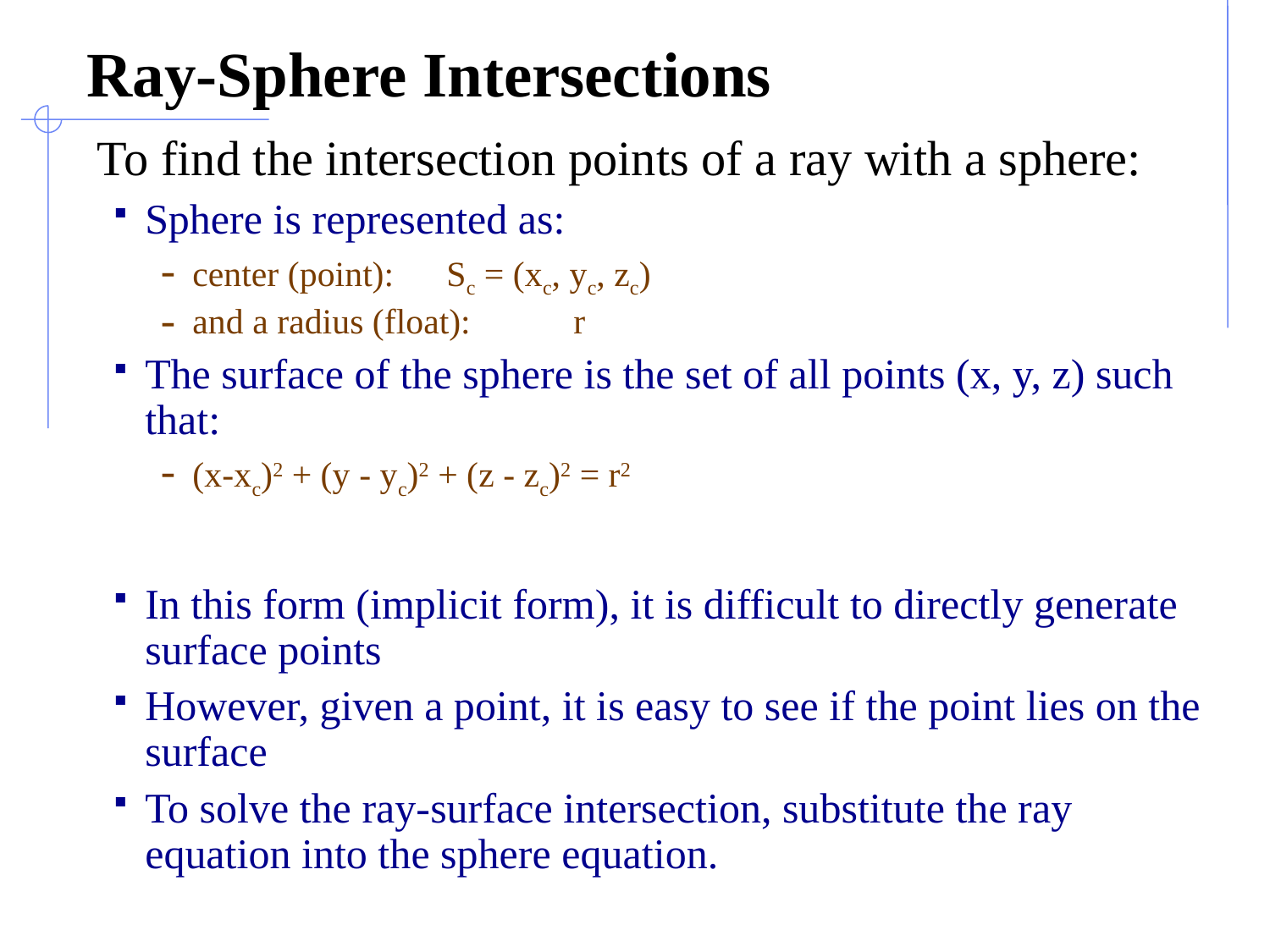

# Ray-Sphere Intersections
	To find the intersection points of a ray with a sphere:
Sphere is represented as:
center (point): 	Sc = (xc, yc, zc)
and a radius (float):	r
The surface of the sphere is the set of all points (x, y, z) such that:
(x-xc)2 + (y - yc)2 + (z - zc)2 = r2

In this form (implicit form), it is difficult to directly generate surface points
However, given a point, it is easy to see if the point lies on the surface
To solve the ray-surface intersection, substitute the ray equation into the sphere equation.